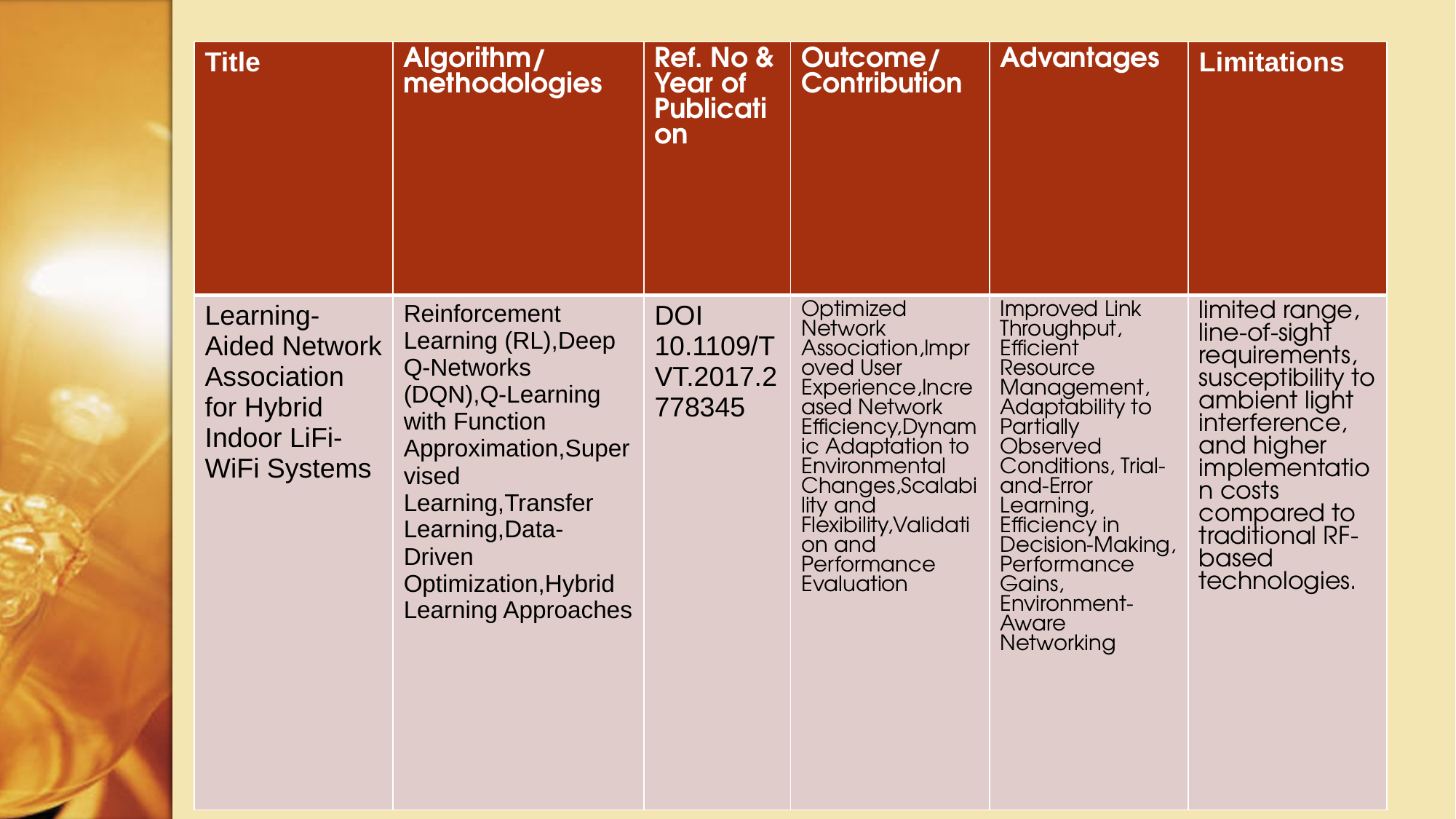

# REVIEW OF LITERATURE
| Title | Algorithm/ methodologies | Ref. No & Year of Publication | Outcome/ Contribution | Advantages | Limitations |
| --- | --- | --- | --- | --- | --- |
| Learning-Aided Network Association for Hybrid Indoor LiFi-WiFi Systems | Reinforcement Learning (RL),Deep Q-Networks (DQN),Q-Learning with Function Approximation,Supervised Learning,Transfer Learning,Data-Driven Optimization,Hybrid Learning Approaches | DOI 10.1109/TVT.2017.2778345 | Optimized Network Association,Improved User Experience,Increased Network Efficiency,Dynamic Adaptation to Environmental Changes,Scalability and Flexibility,Validation and Performance Evaluation | Improved Link Throughput, Efficient Resource Management, Adaptability to Partially Observed Conditions, Trial-and-Error Learning, Efficiency in Decision-Making, Performance Gains, Environment-Aware Networking | limited range, line-of-sight requirements, susceptibility to ambient light interference, and higher implementation costs compared to traditional RF-based technologies. |